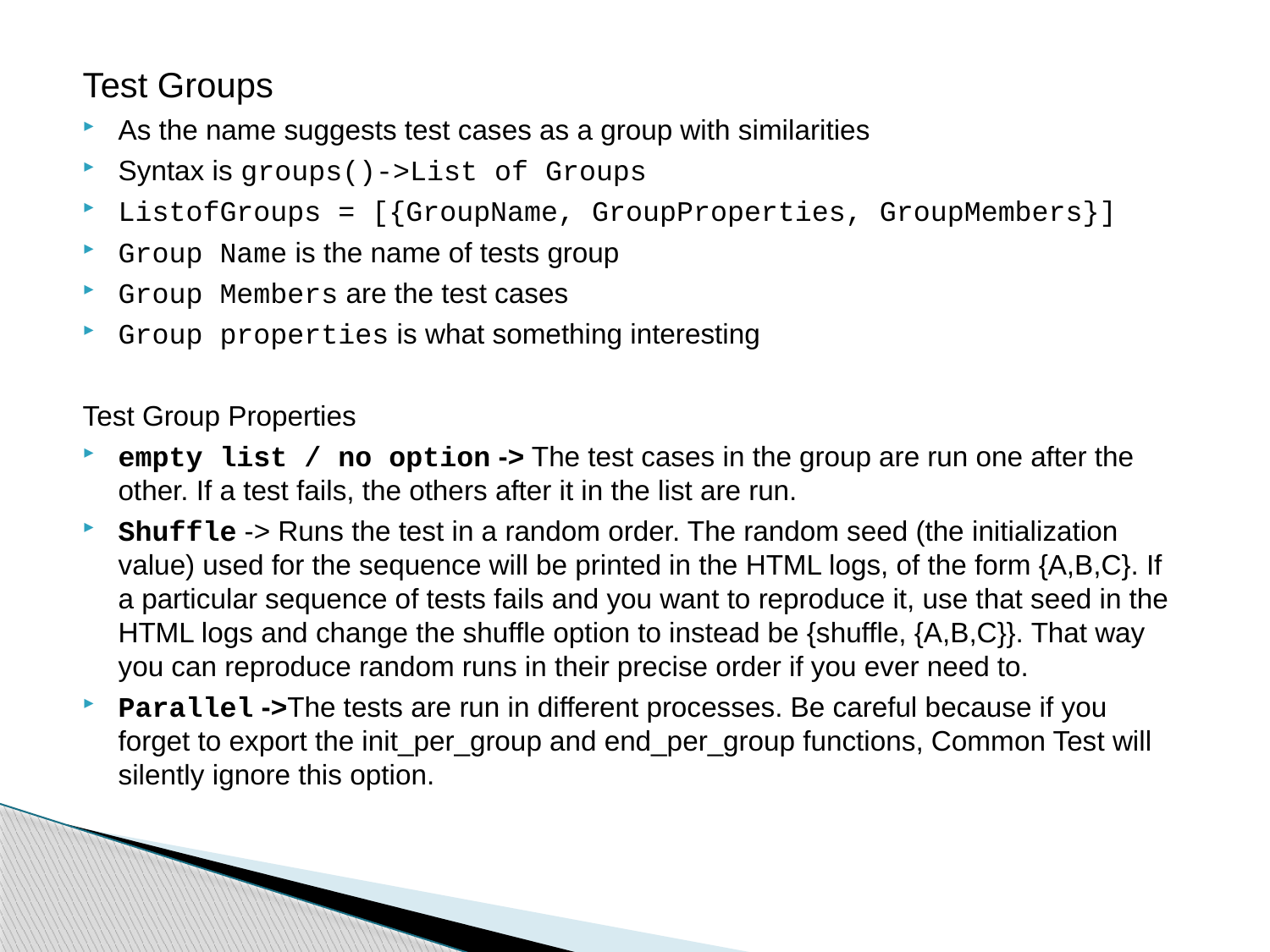

Test Groups
As the name suggests test cases as a group with similarities
Syntax is groups()->List of Groups
ListofGroups = [{GroupName, GroupProperties, GroupMembers}]
Group Name is the name of tests group
Group Members are the test cases
Group properties is what something interesting

Test Group Properties
empty list / no option -> The test cases in the group are run one after the other. If a test fails, the others after it in the list are run.
Shuffle -> Runs the test in a random order. The random seed (the initialization value) used for the sequence will be printed in the HTML logs, of the form {A,B,C}. If a particular sequence of tests fails and you want to reproduce it, use that seed in the HTML logs and change the shuffle option to instead be {shuffle, {A,B,C}}. That way you can reproduce random runs in their precise order if you ever need to.
Parallel ->The tests are run in different processes. Be careful because if you forget to export the init_per_group and end_per_group functions, Common Test will silently ignore this option.